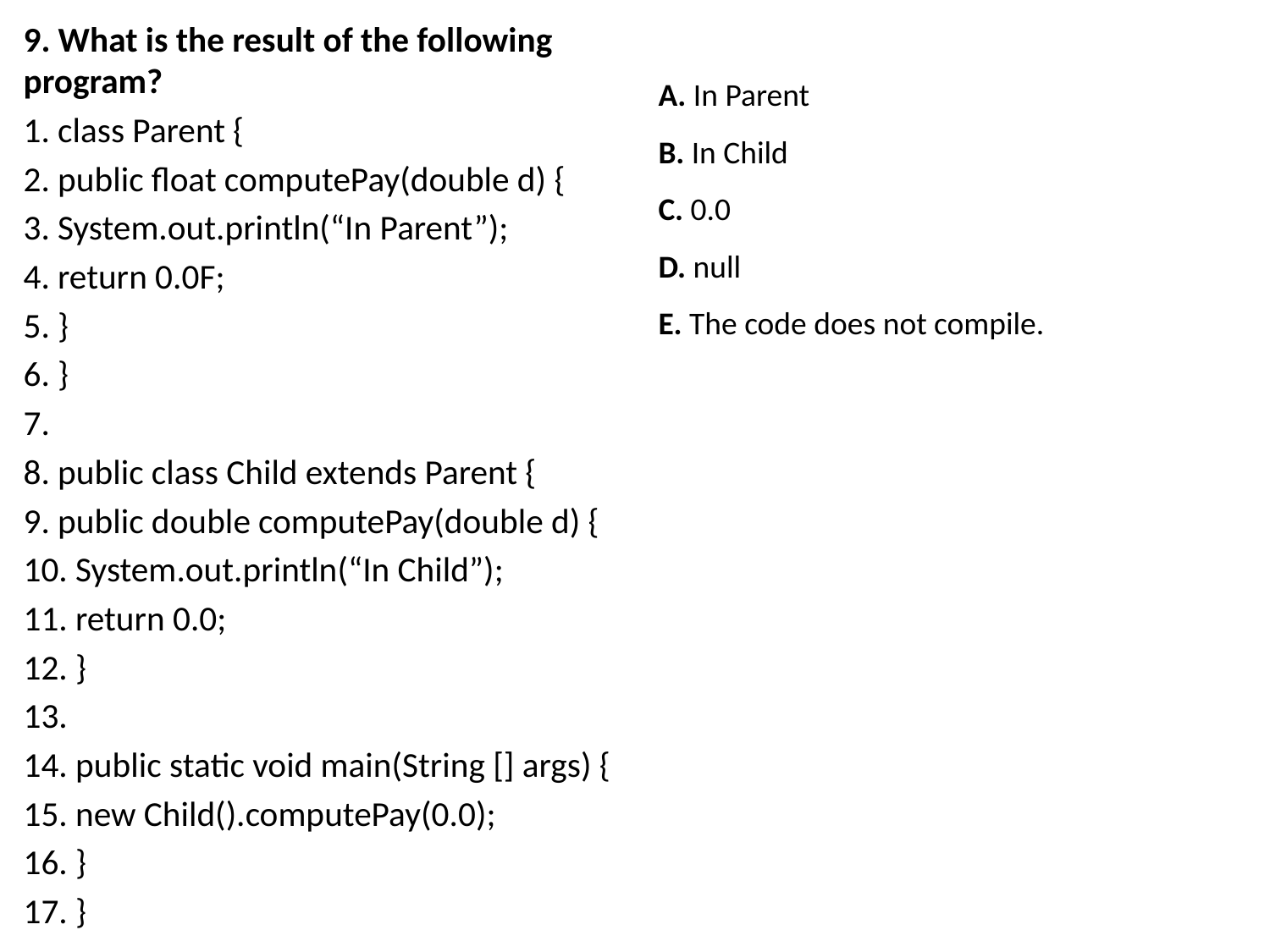

9. What is the result of the following program?
1. class Parent {
2. public float computePay(double d) {
3. System.out.println(“In Parent”);
4. return 0.0F;
5. }
6. }
7.
8. public class Child extends Parent {
9. public double computePay(double d) {
10. System.out.println(“In Child”);
11. return 0.0;
12. }
13.
14. public static void main(String [] args) {
15. new Child().computePay(0.0);
16. }
17. }
A. In Parent
B. In Child
C. 0.0
D. null
E. The code does not compile.